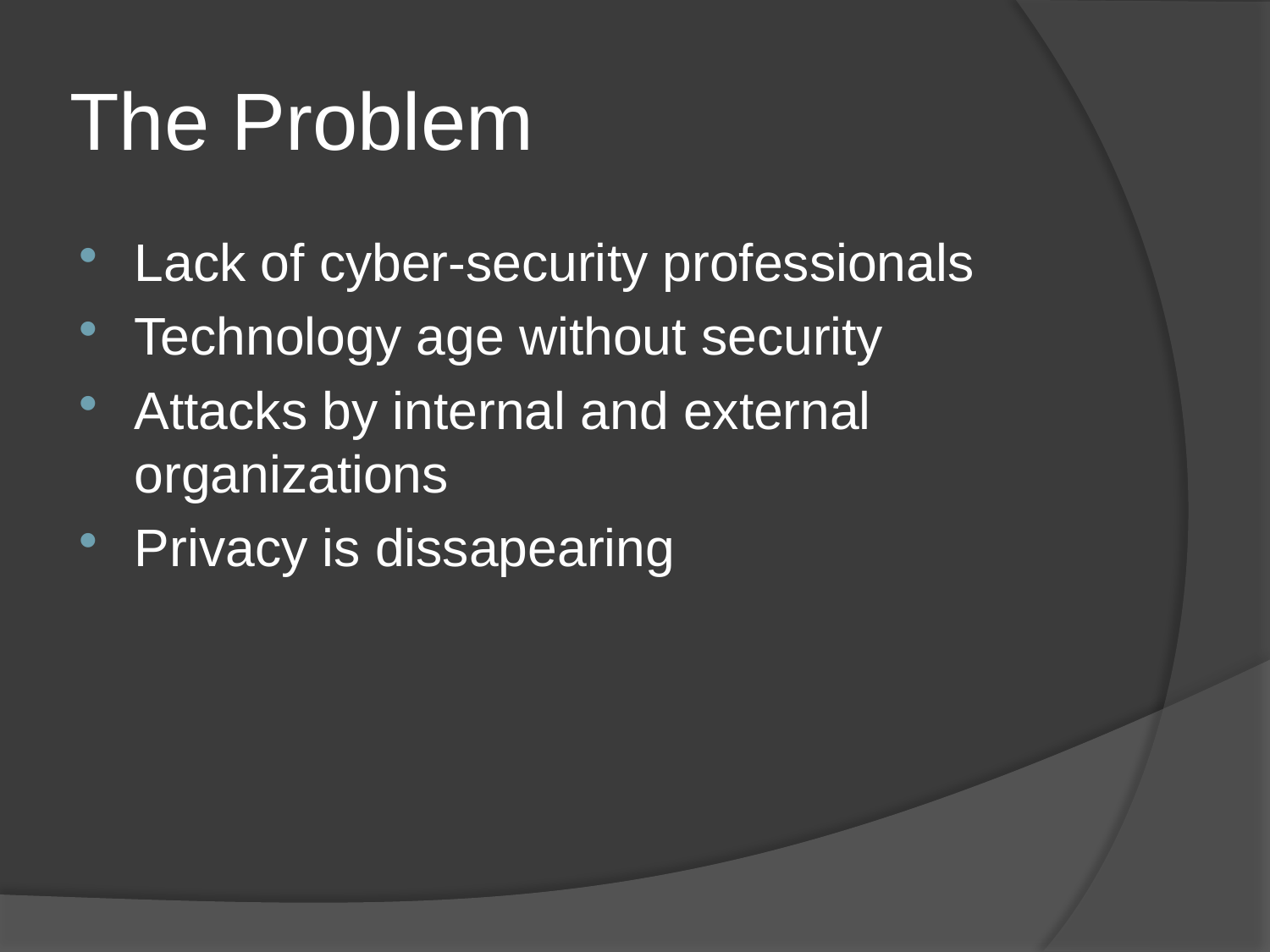

# The Problem
Lack of cyber-security professionals
Technology age without security
Attacks by internal and external organizations
Privacy is dissapearing